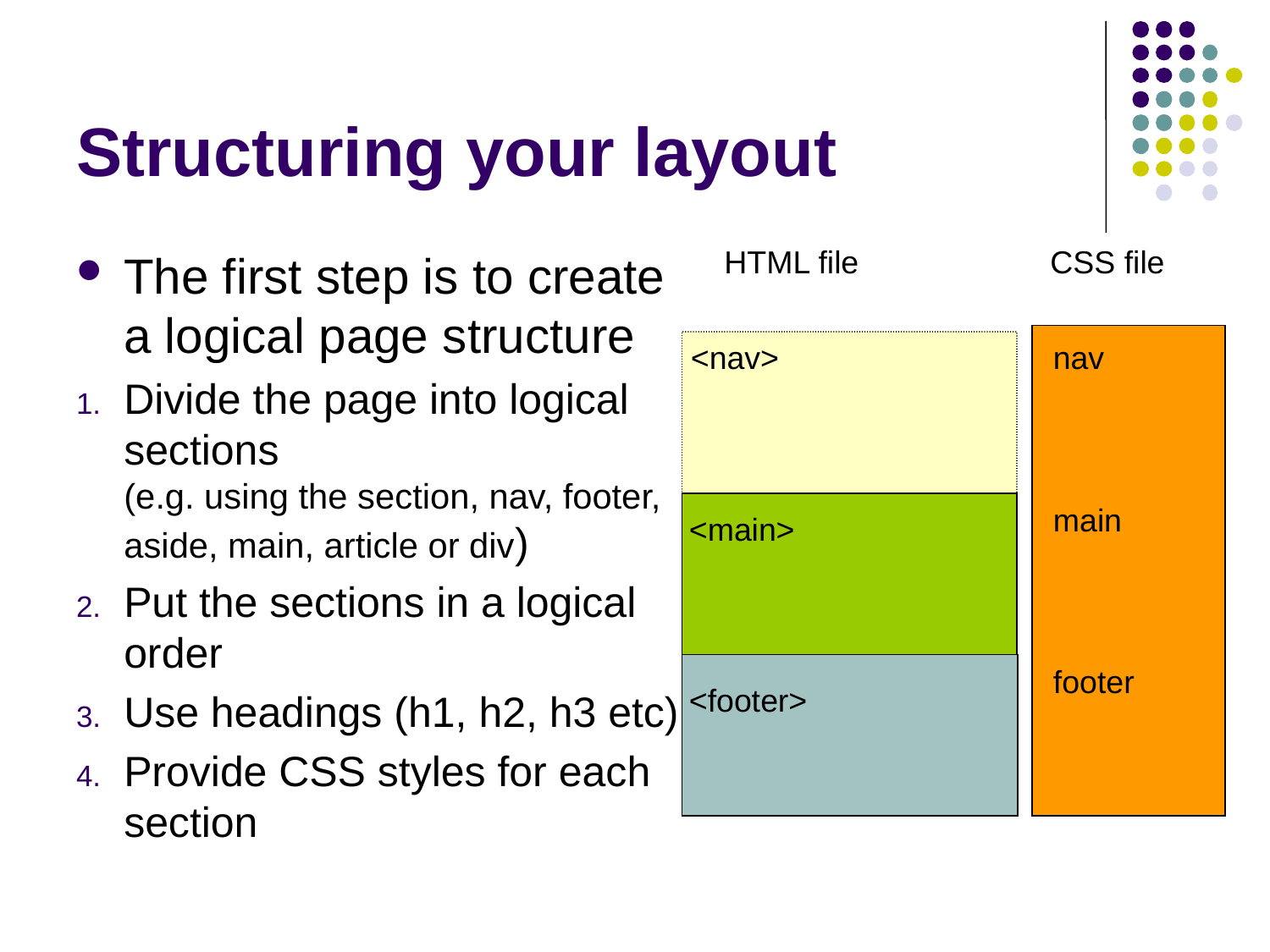

# Structuring your layout
HTML file

<main>

<footer>
<nav>
CSS file

nav

main

footer
The first step is to create a logical page structure
Divide the page into logical sections
(e.g. using the section, nav, footer, aside, main, article or div)
Put the sections in a logical order
Use headings (h1, h2, h3 etc)
Provide CSS styles for each section